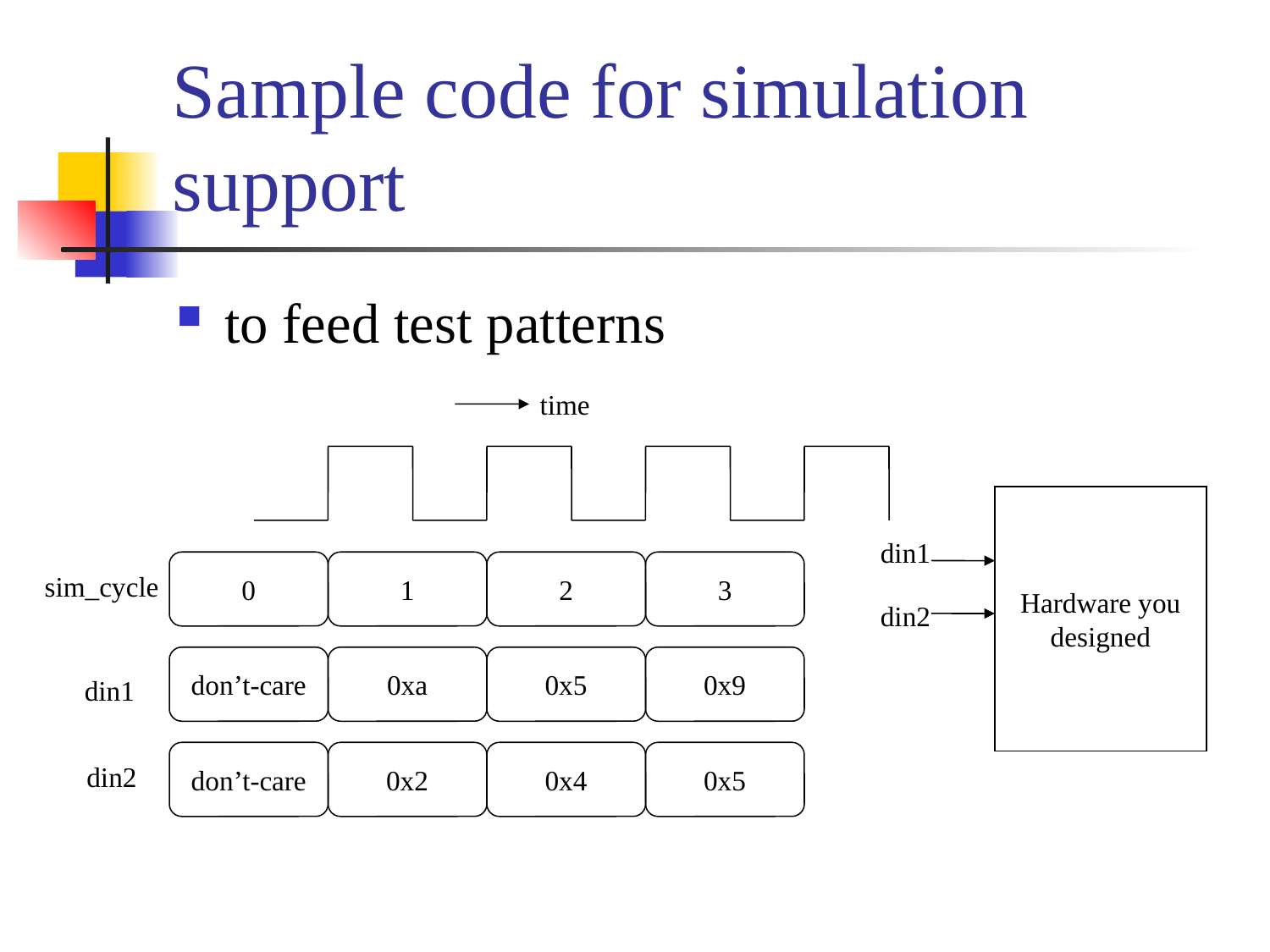

# Sample code for simulation support
to feed test patterns
time

0
1
2
3
sim_cycle
don’t-care
0xa
0x5
0x9
din1
don’t-care
0x2
0x4
0x5
din2
Hardware you
designed
din1

din2